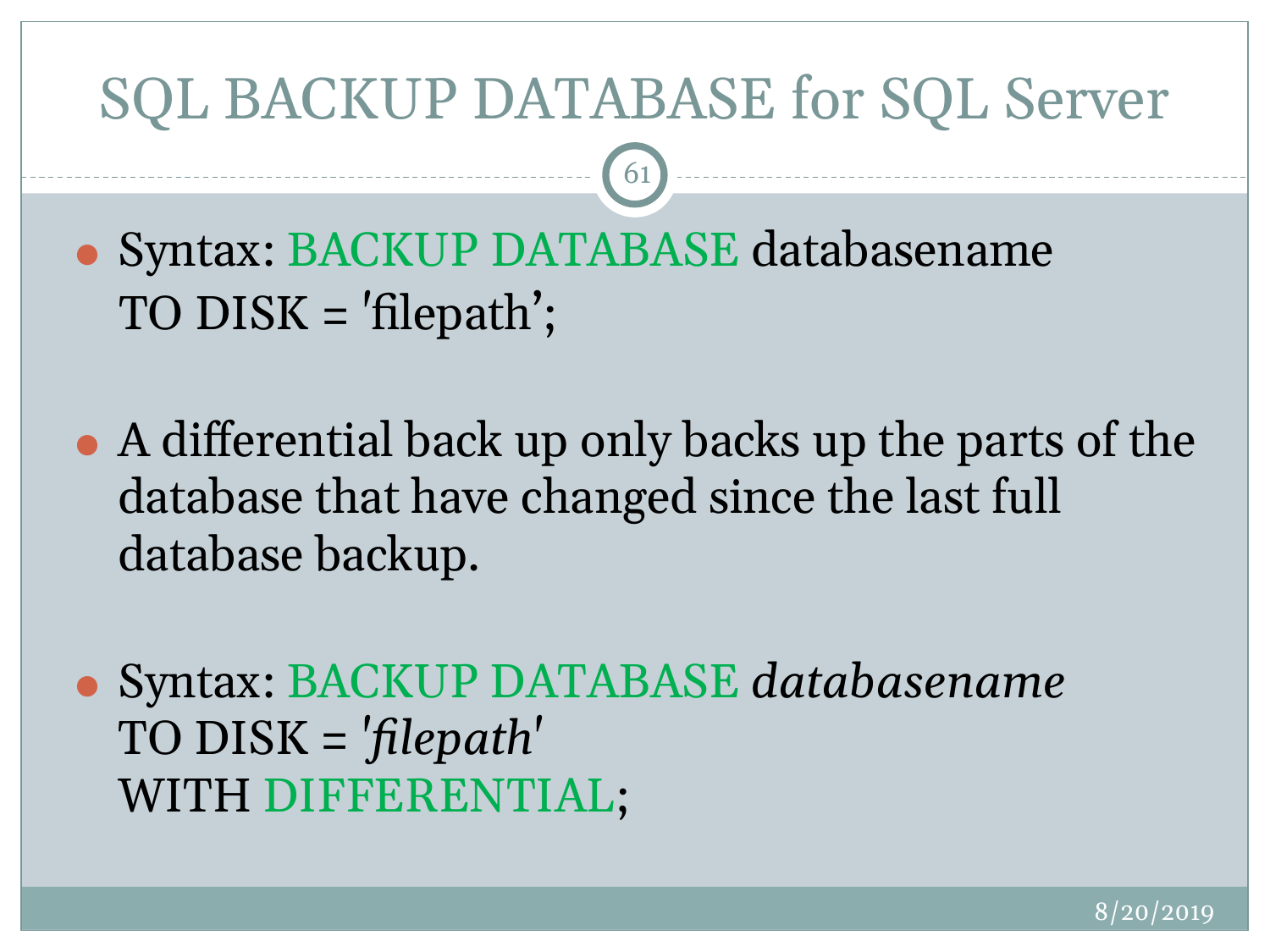

# SQL BACKUP DATABASE for SQL Server
61
Syntax: BACKUP DATABASE databasename
    TO DISK = 'filepath’;

A differential back up only backs up the parts of the database that have changed since the last full database backup.

Syntax: BACKUP DATABASE databasename
TO DISK = 'filepath'
WITH DIFFERENTIAL;
8/20/2019